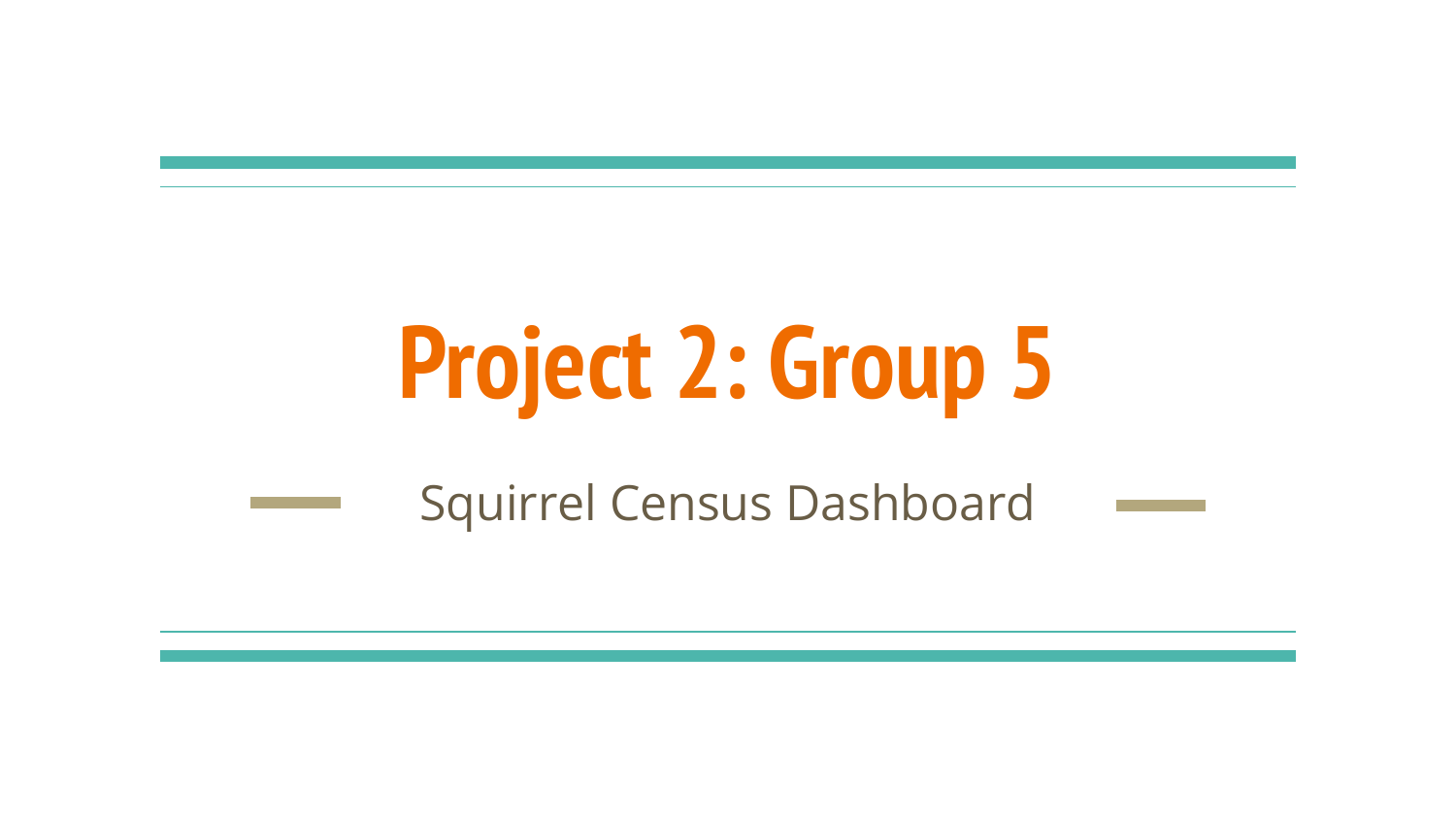

# Project 2: Group 5
Squirrel Census Dashboard